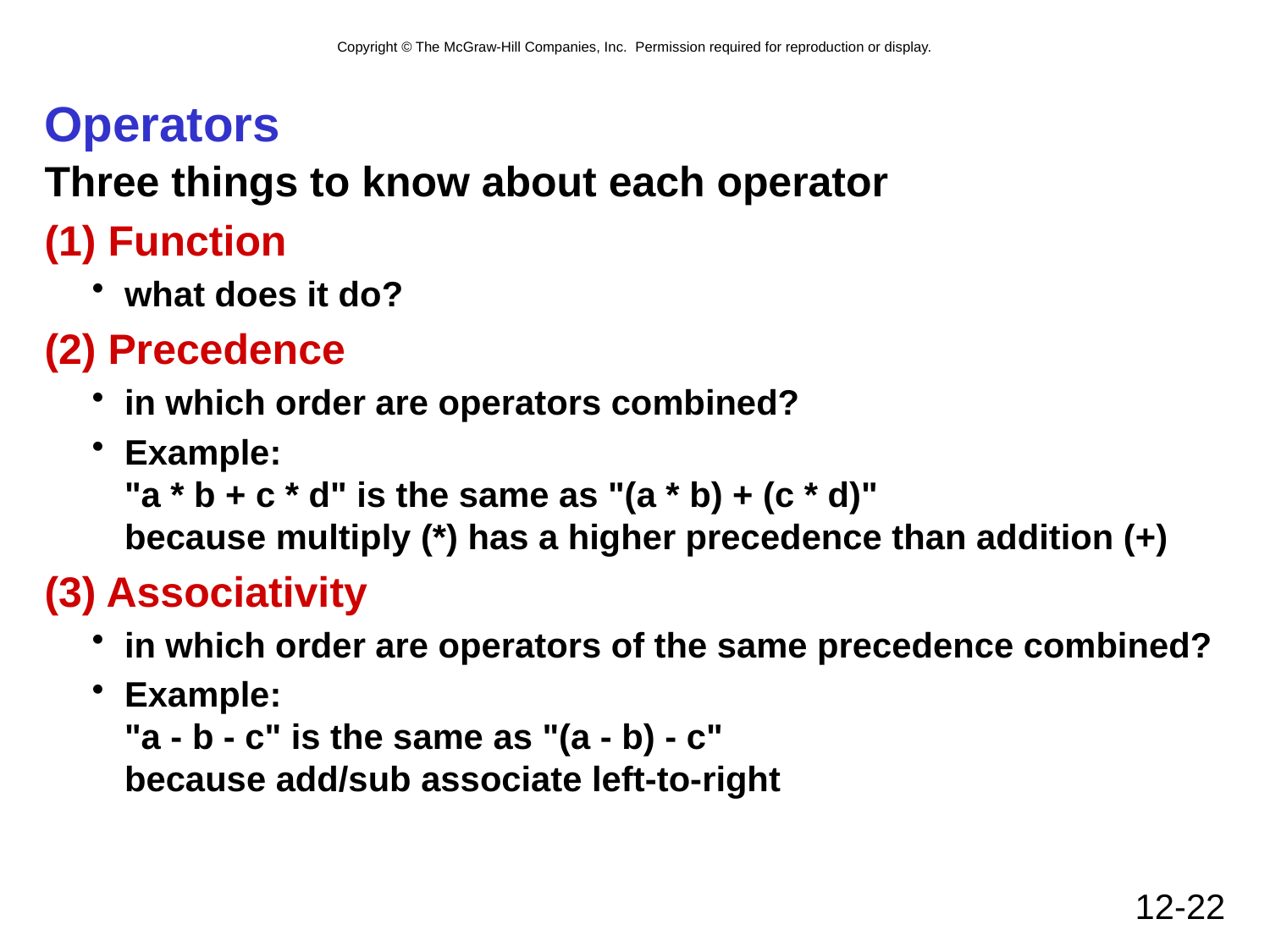

# Operators
Three things to know about each operator
(1) Function
what does it do?
(2) Precedence
in which order are operators combined?
Example:
"a * b + c * d" is the same as "(a * b) + (c * d)"
because multiply (*) has a higher precedence than addition (+)
(3) Associativity
in which order are operators of the same precedence combined?
Example:
"a - b - c" is the same as "(a - b) - c"
because add/sub associate left-to-right
12-22